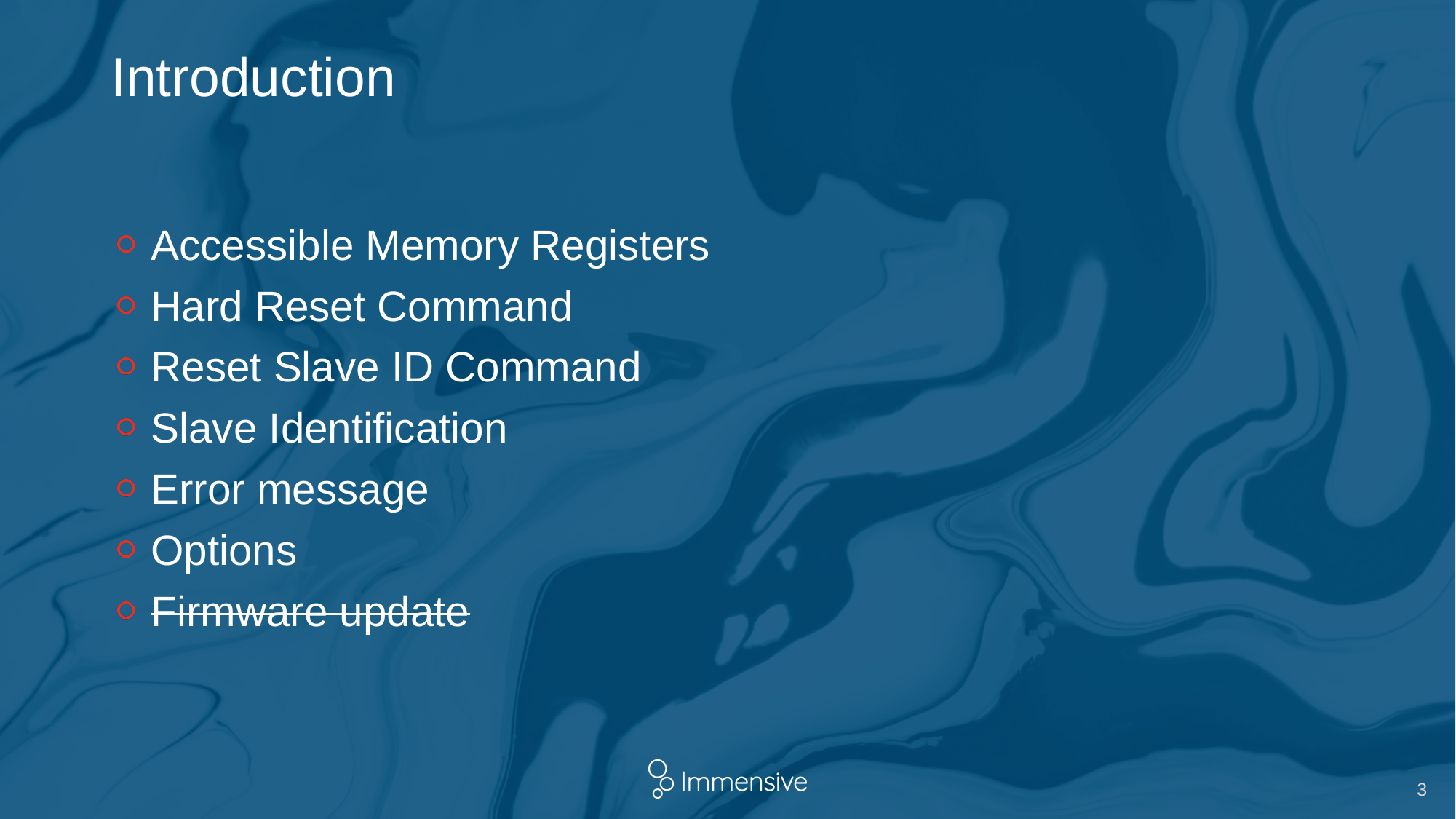

# Introduction
Accessible Memory Registers
Hard Reset Command
Reset Slave ID Command
Slave Identification
Error message
Options
Firmware update
3